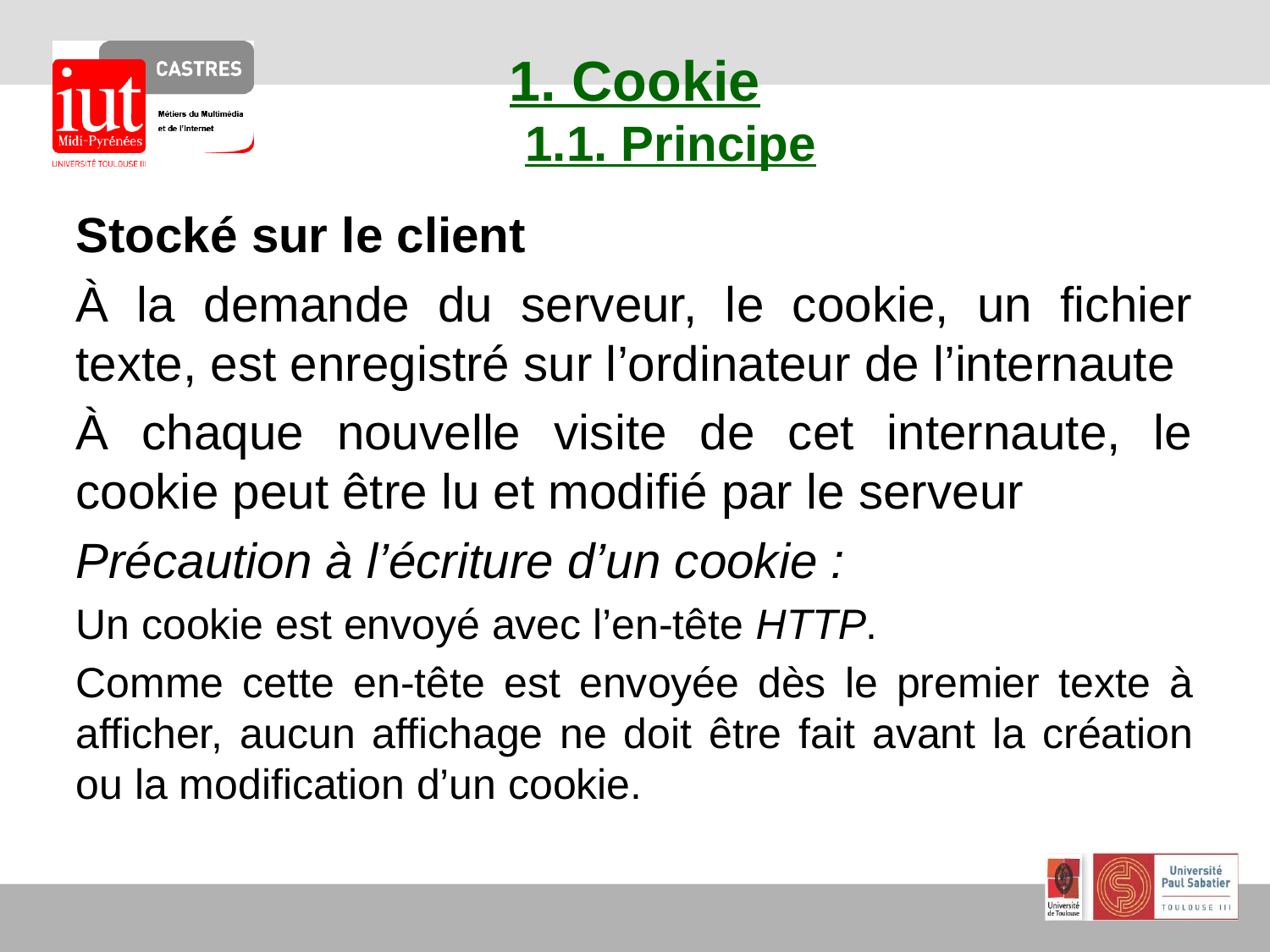

# 1. Cookie 1.1. Principe
Stocké sur le client
À la demande du serveur, le cookie, un fichier texte, est enregistré sur l’ordinateur de l’internaute
À chaque nouvelle visite de cet internaute, le cookie peut être lu et modifié par le serveur
Précaution à l’écriture d’un cookie :
Un cookie est envoyé avec l’en-tête HTTP.
Comme cette en-tête est envoyée dès le premier texte à afficher, aucun affichage ne doit être fait avant la création ou la modification d’un cookie.